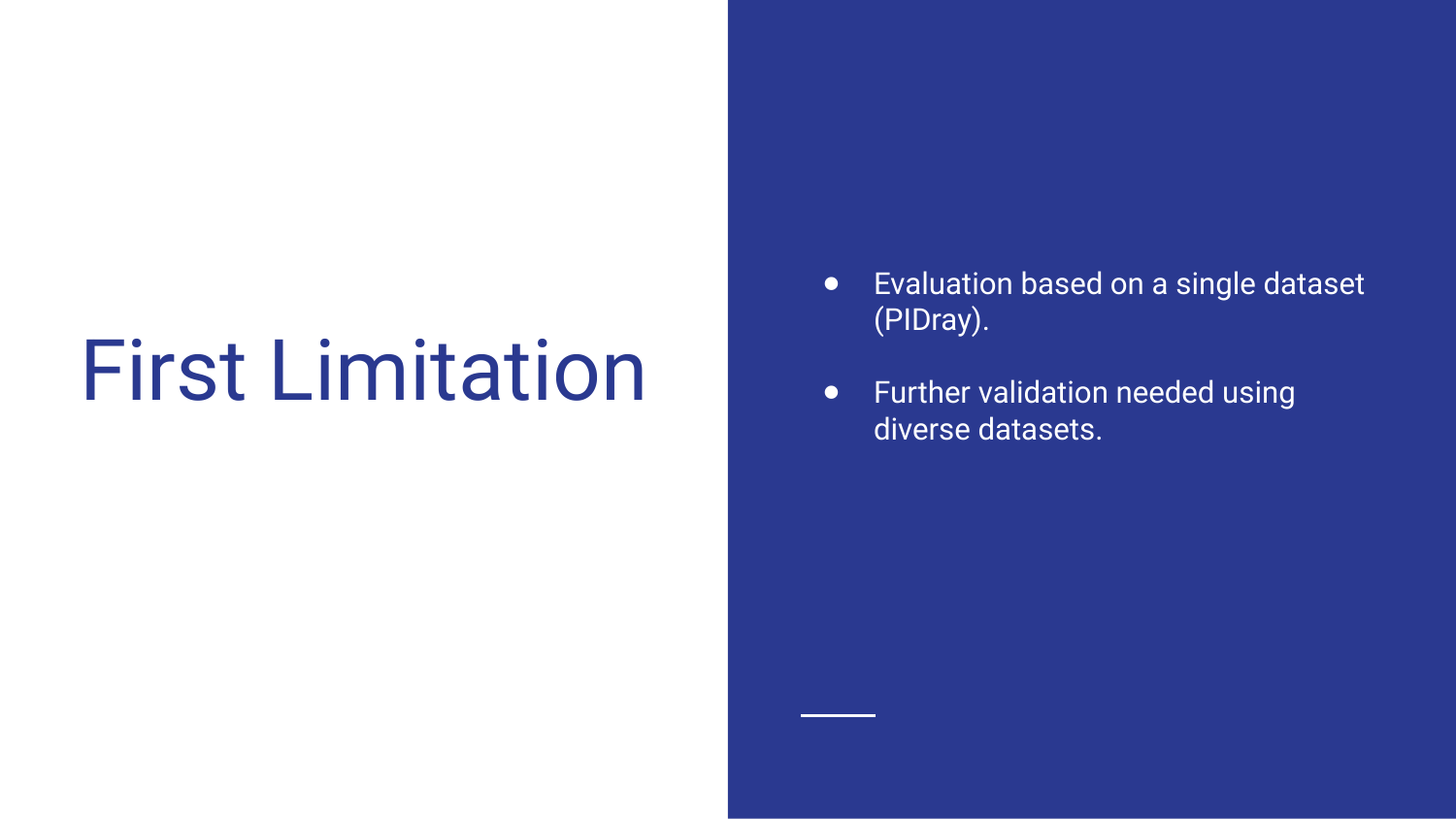

Evaluation based on a single dataset (PIDray).

Further validation needed using diverse datasets.

# First Limitation